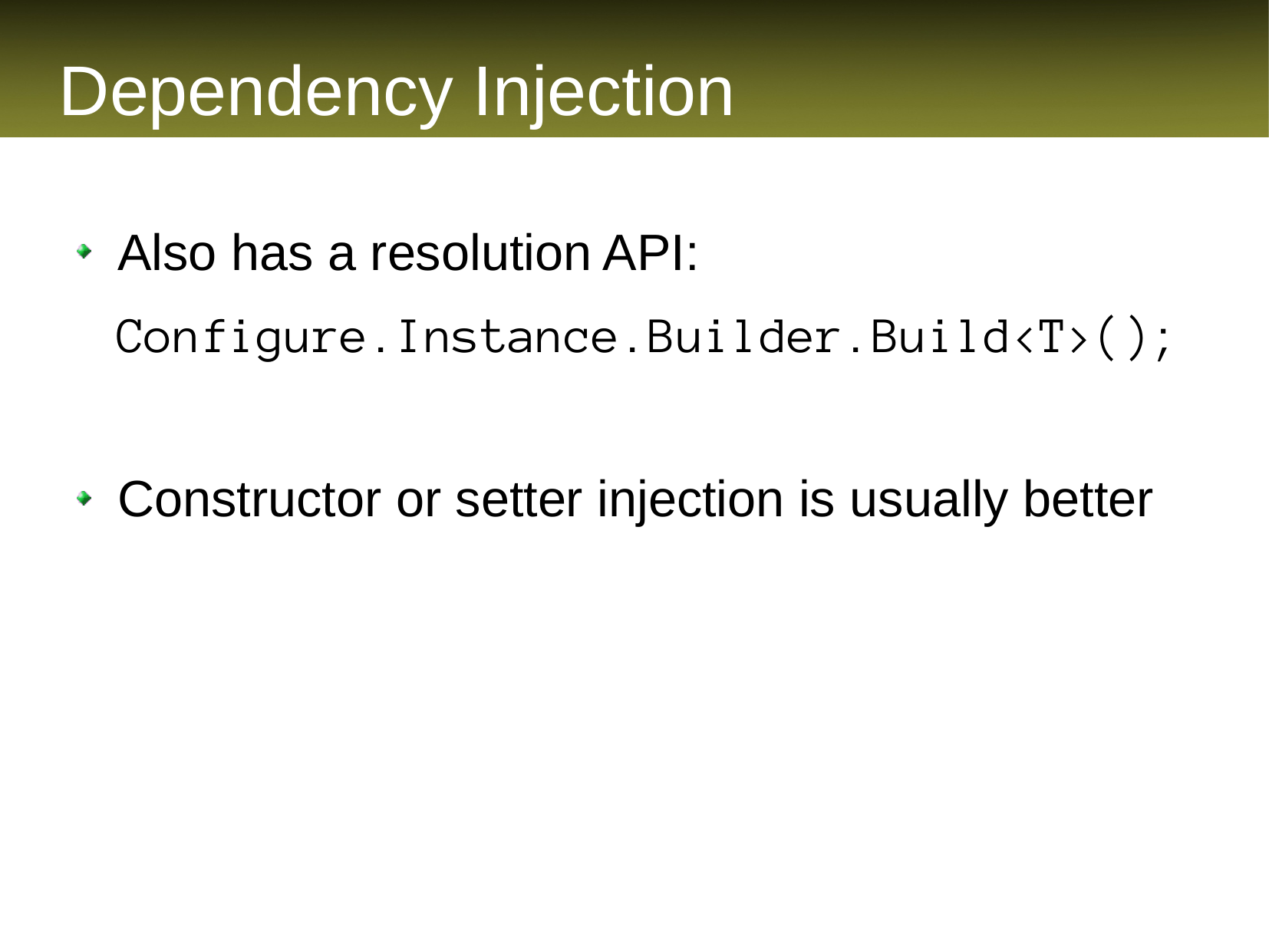

# Dependency Injection
Also has a resolution API:
	Configure.Instance.Builder.Build<T>();

Constructor or setter injection is usually better